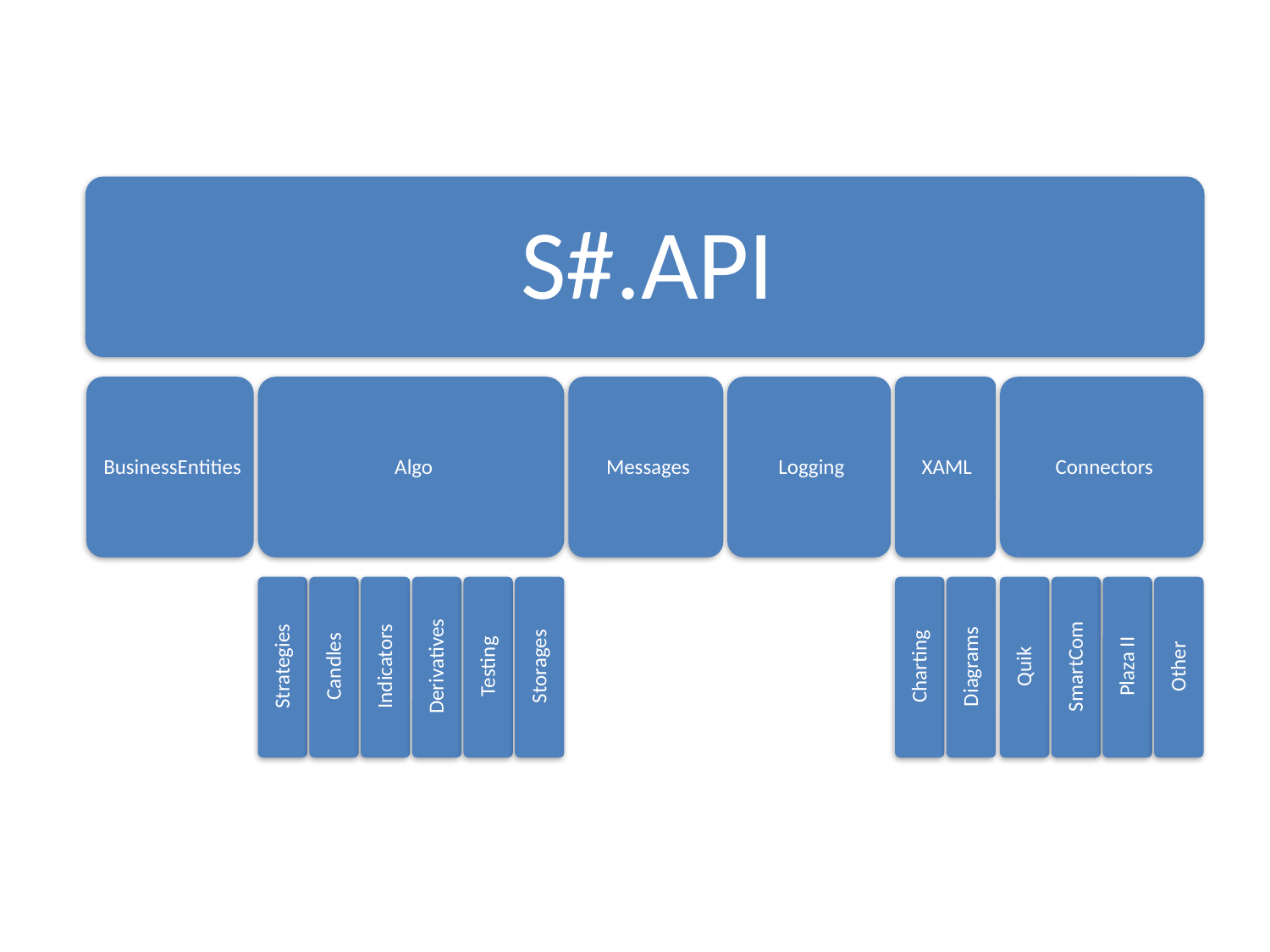

S#.API
BusinessEntities
Algo
Strategies
Candles
Indicators
Derivatives
Testing
Storages
Messages
Logging
XAML
Charting
Diagrams
Connectors
Quik
SmartCom
Plaza II
Other